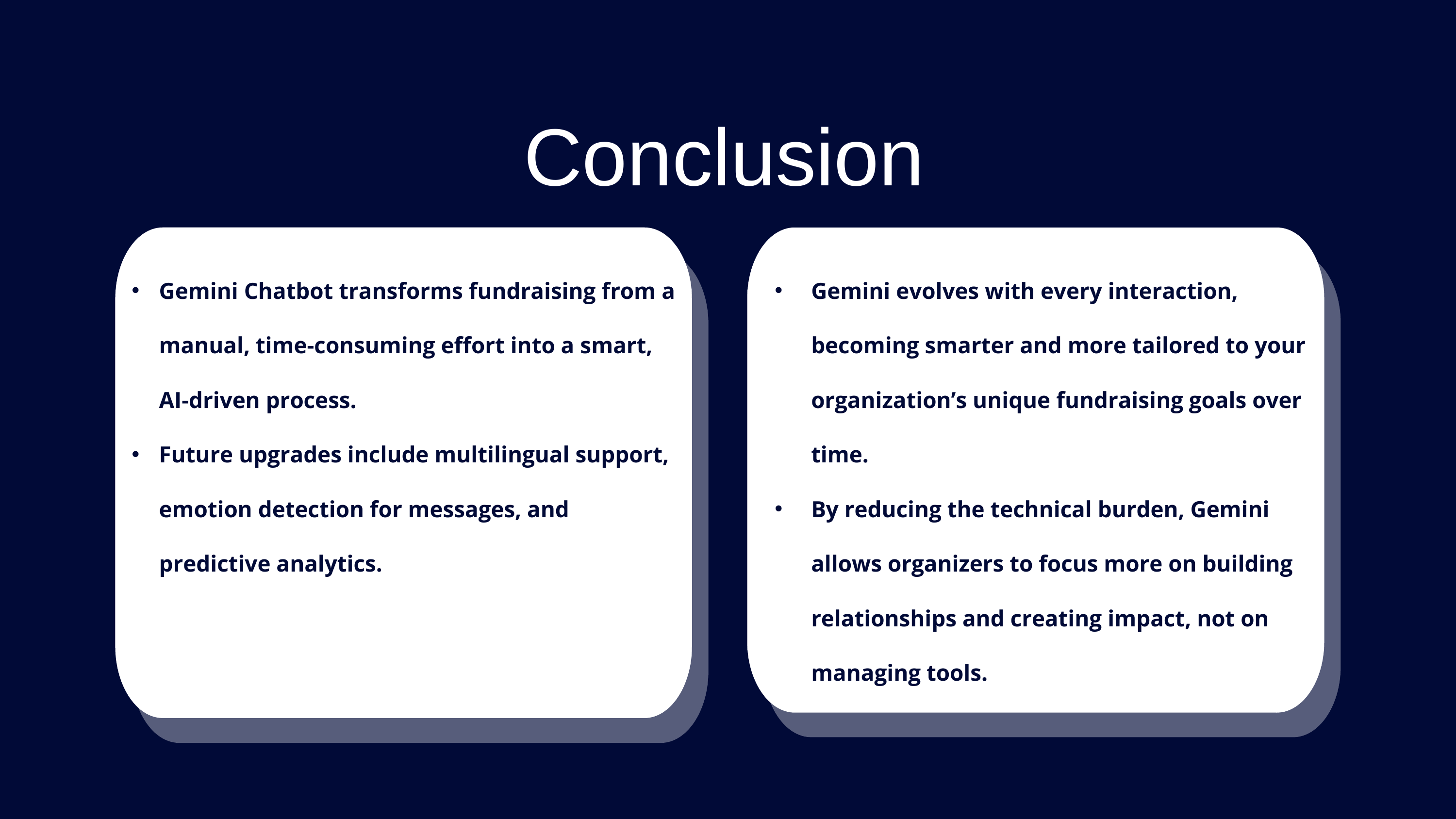

Conclusion

Gemini Chatbot transforms fundraising from a manual, time-consuming effort into a smart, AI-driven process.
Future upgrades include multilingual support, emotion detection for messages, and predictive analytics.

Gemini evolves with every interaction, becoming smarter and more tailored to your organization’s unique fundraising goals over time.
By reducing the technical burden, Gemini allows organizers to focus more on building relationships and creating impact, not on managing tools.